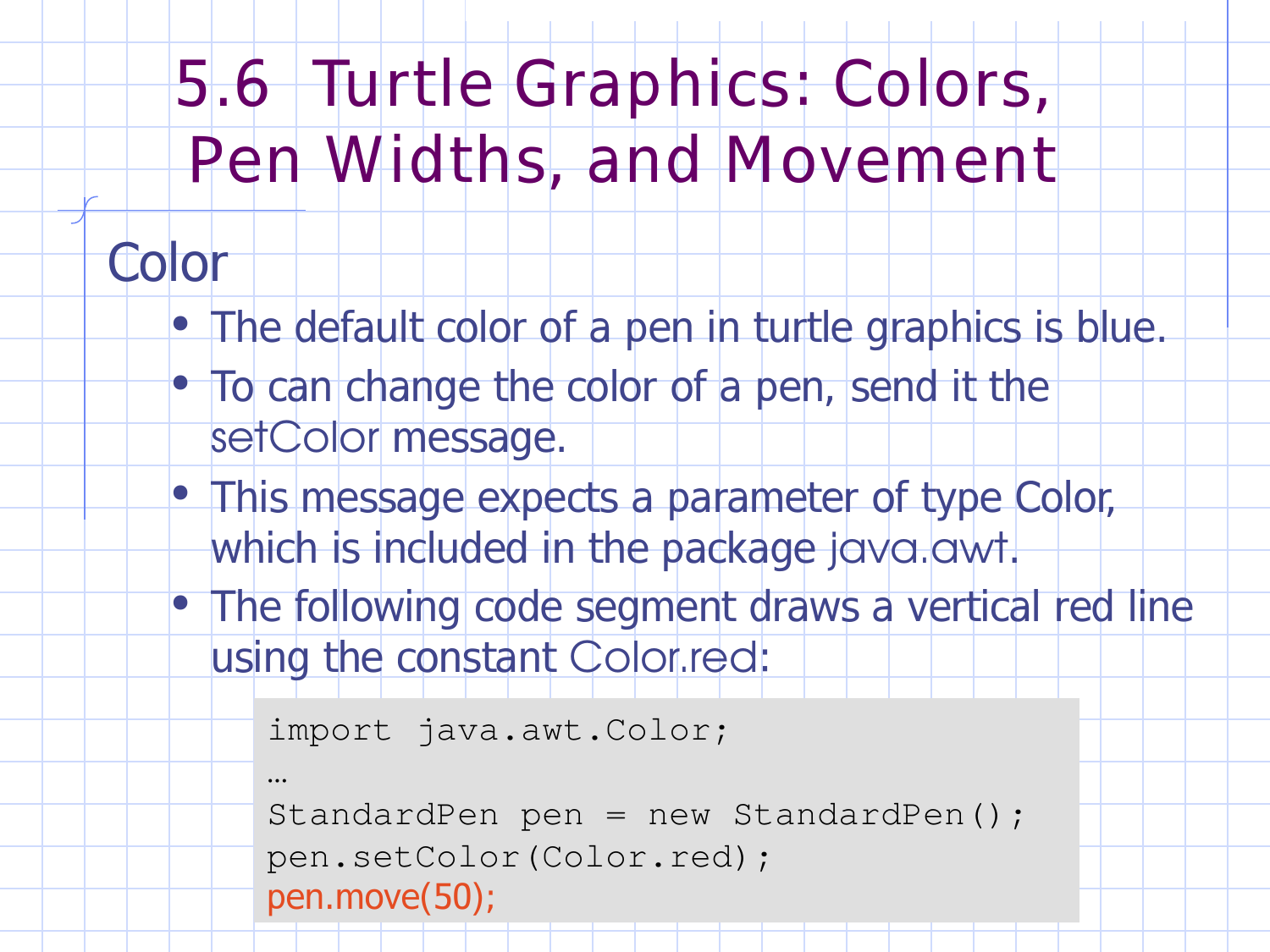

# 5.6  Turtle Graphics: Colors, Pen Widths, and Movement
Color
The default color of a pen in turtle graphics is blue.
To can change the color of a pen, send it the setColor message.
This message expects a parameter of type Color, which is included in the package java.awt.
The following code segment draws a vertical red line using the constant Color.red:

import java.awt.Color;
…
StandardPen pen = new StandardPen();
pen.setColor(Color.red);
pen.move(50);